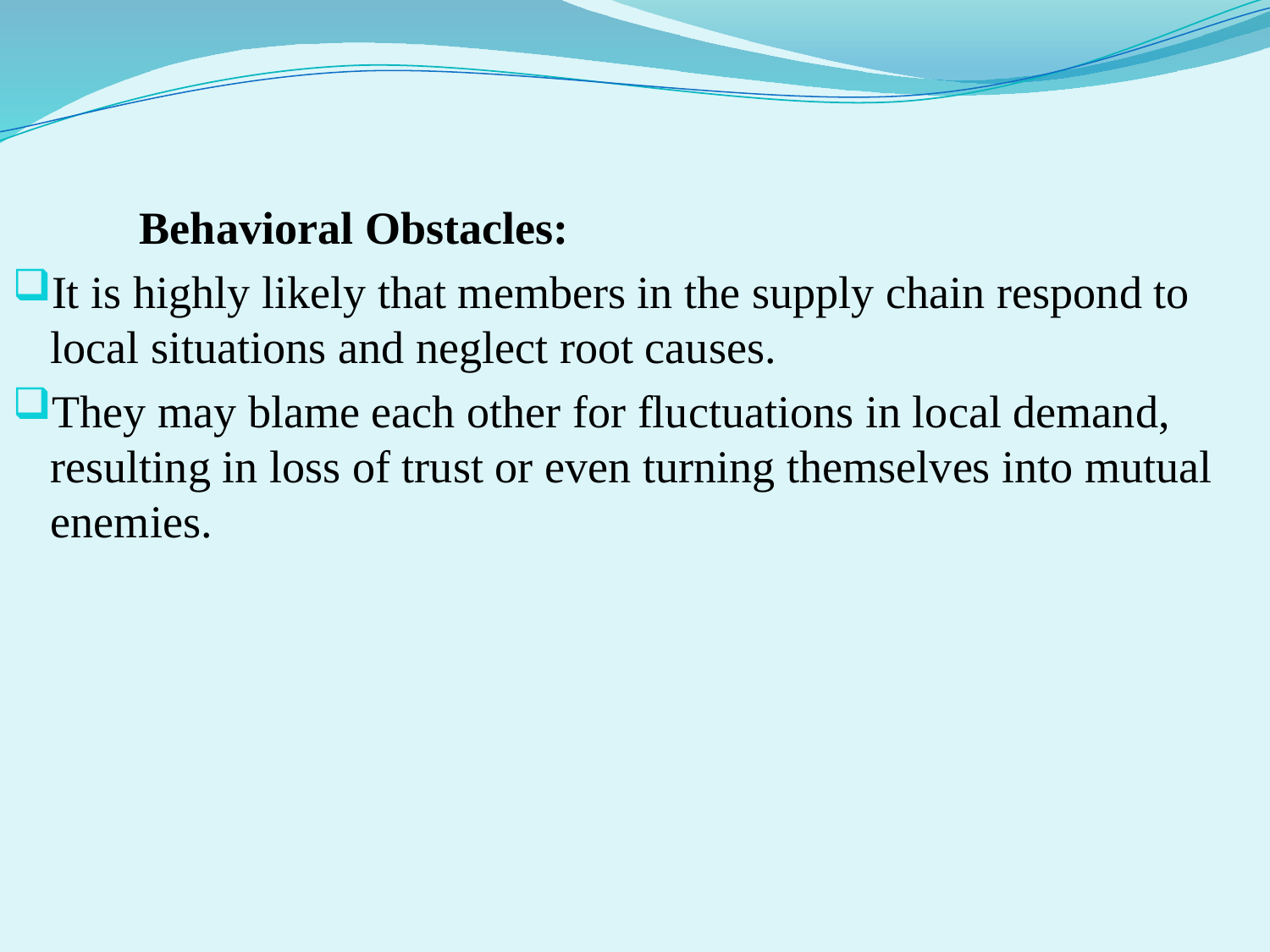

Behavioral Obstacles:
It is highly likely that members in the supply chain respond to local situations and neglect root causes.
They may blame each other for fluctuations in local demand, resulting in loss of trust or even turning themselves into mutual enemies.